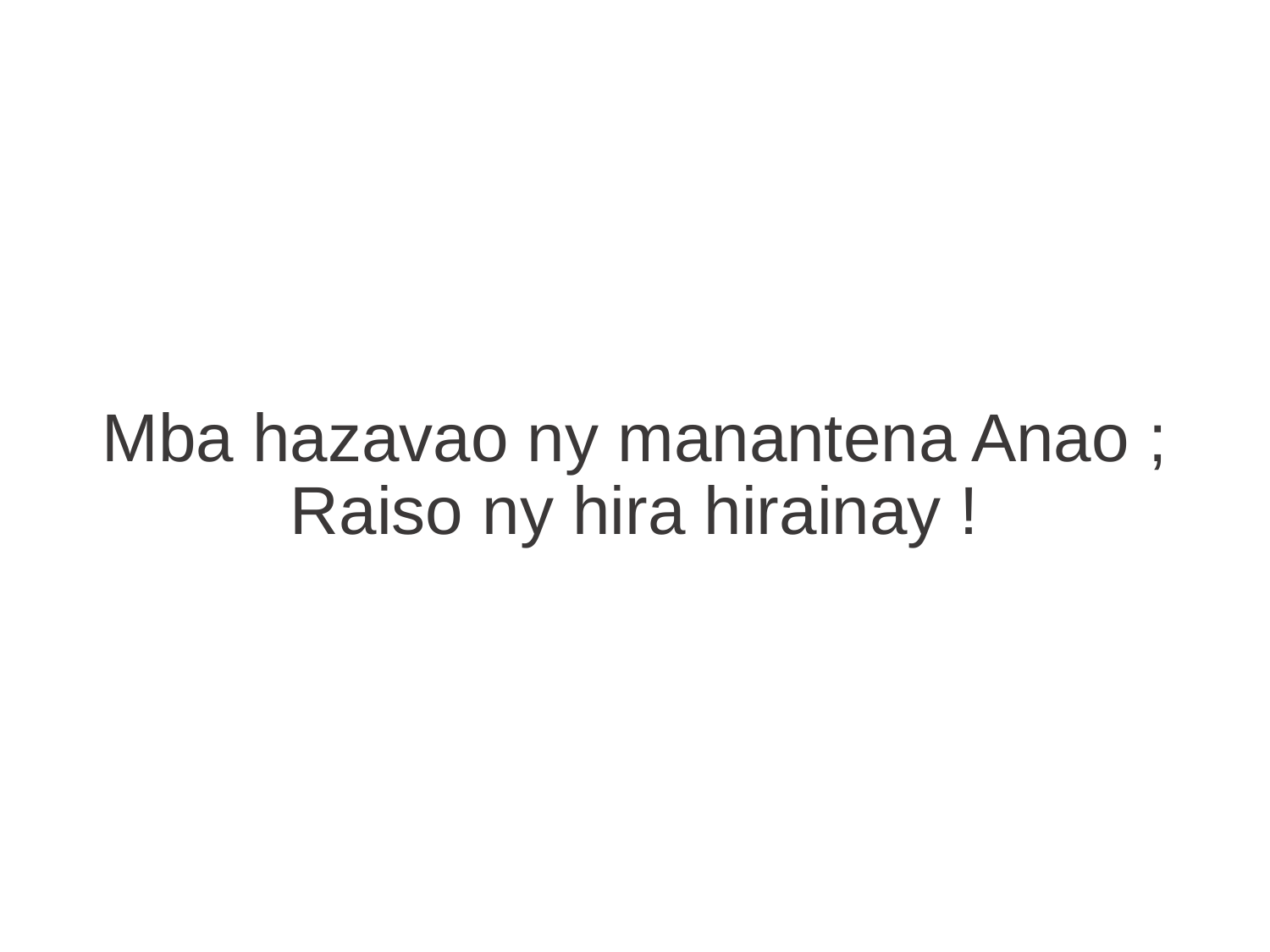

Mba hazavao ny manantena Anao ;
Raiso ny hira hirainay !